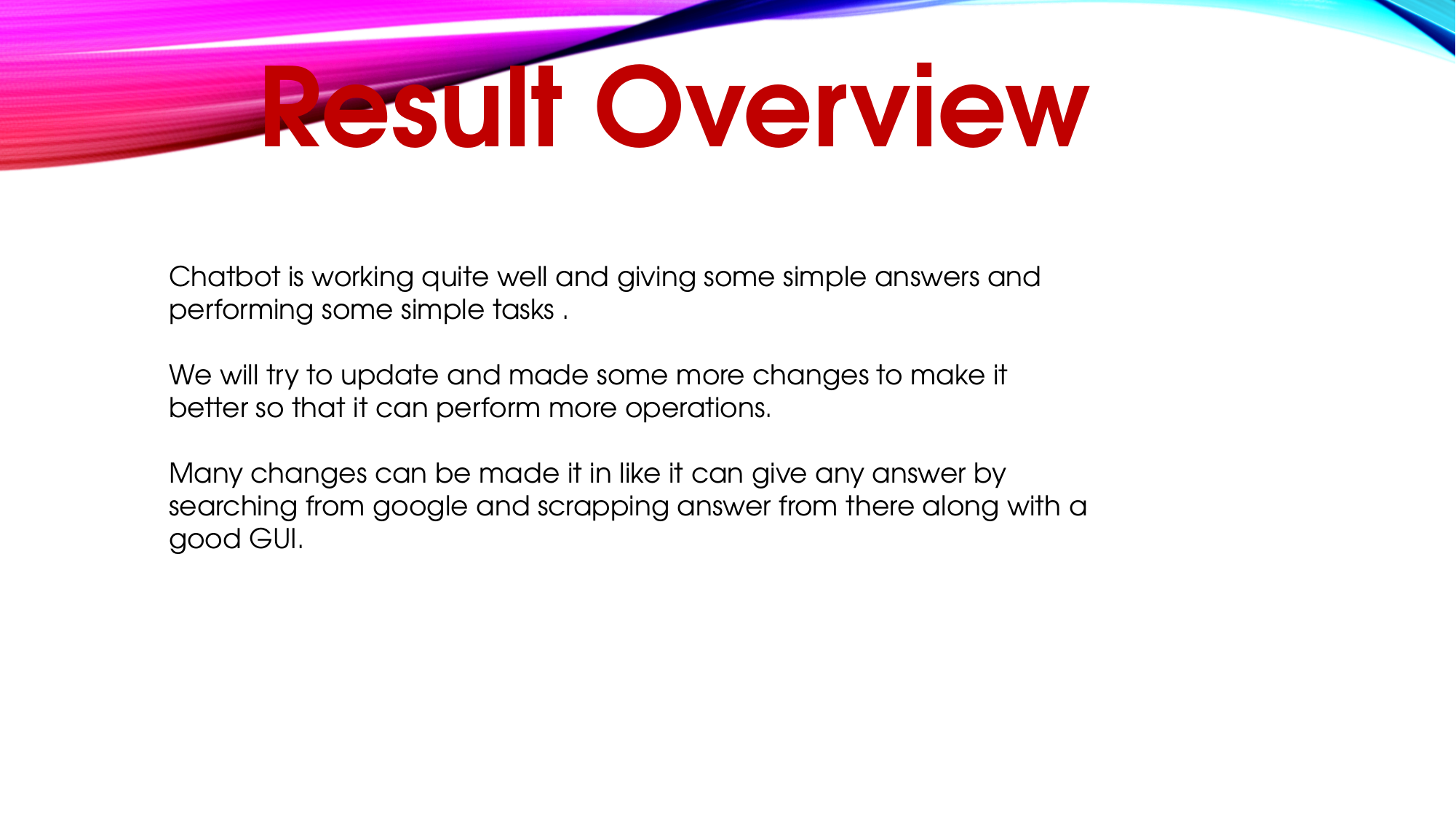

Result Overview
Chatbot is working quite well and giving some simple answers and performing some simple tasks .

We will try to update and made some more changes to make it better so that it can perform more operations.

Many changes can be made it in like it can give any answer by searching from google and scrapping answer from there along with a good GUI.